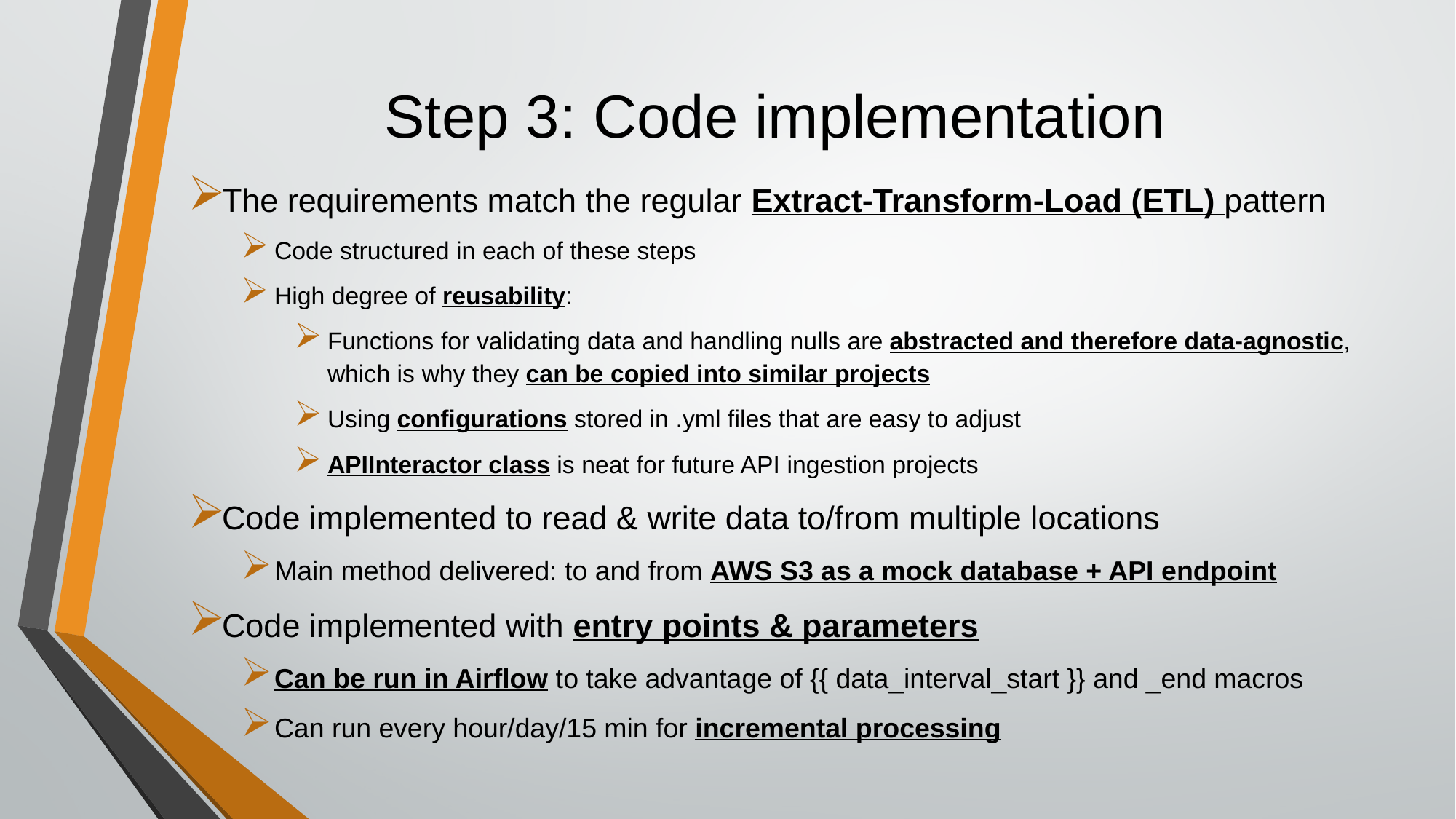

# Step 3: Code implementation
The requirements match the regular Extract-Transform-Load (ETL) pattern
Code structured in each of these steps
High degree of reusability:
Functions for validating data and handling nulls are abstracted and therefore data-agnostic, which is why they can be copied into similar projects
Using configurations stored in .yml files that are easy to adjust
APIInteractor class is neat for future API ingestion projects
Code implemented to read & write data to/from multiple locations
Main method delivered: to and from AWS S3 as a mock database + API endpoint
Code implemented with entry points & parameters
Can be run in Airflow to take advantage of {{ data_interval_start }} and _end macros
Can run every hour/day/15 min for incremental processing